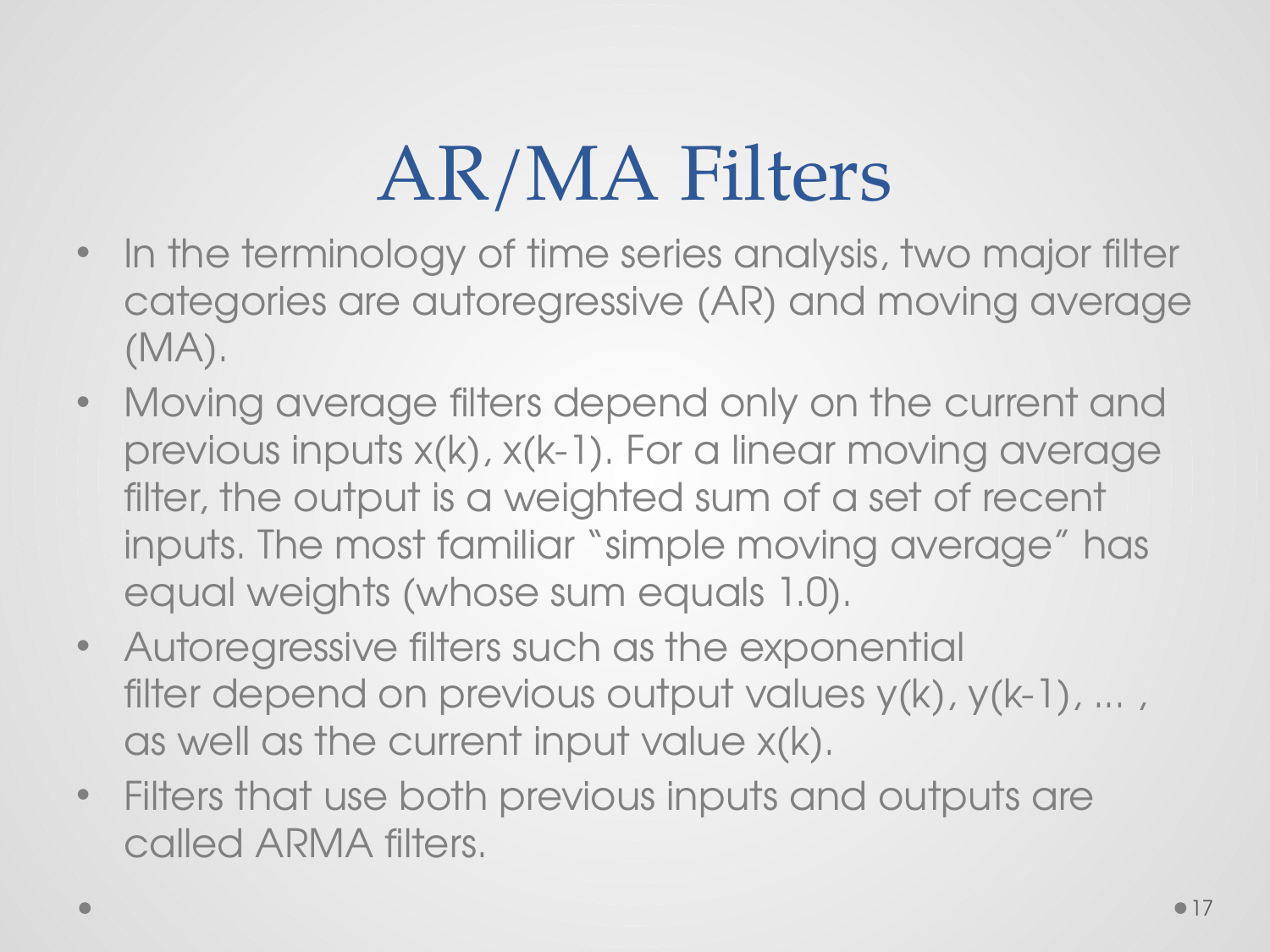

# AR/MA Filters
In the terminology of time series analysis, two major filter categories are autoregressive (AR) and moving average (MA).
Moving average filters depend only on the current and previous inputs x(k), x(k-1). For a linear moving average filter, the output is a weighted sum of a set of recent inputs. The most familiar “simple moving average” has equal weights (whose sum equals 1.0).
Autoregressive filters such as the exponential filter depend on previous output values y(k), y(k-1), ... , as well as the current input value x(k).
Filters that use both previous inputs and outputs are called ARMA filters.

17